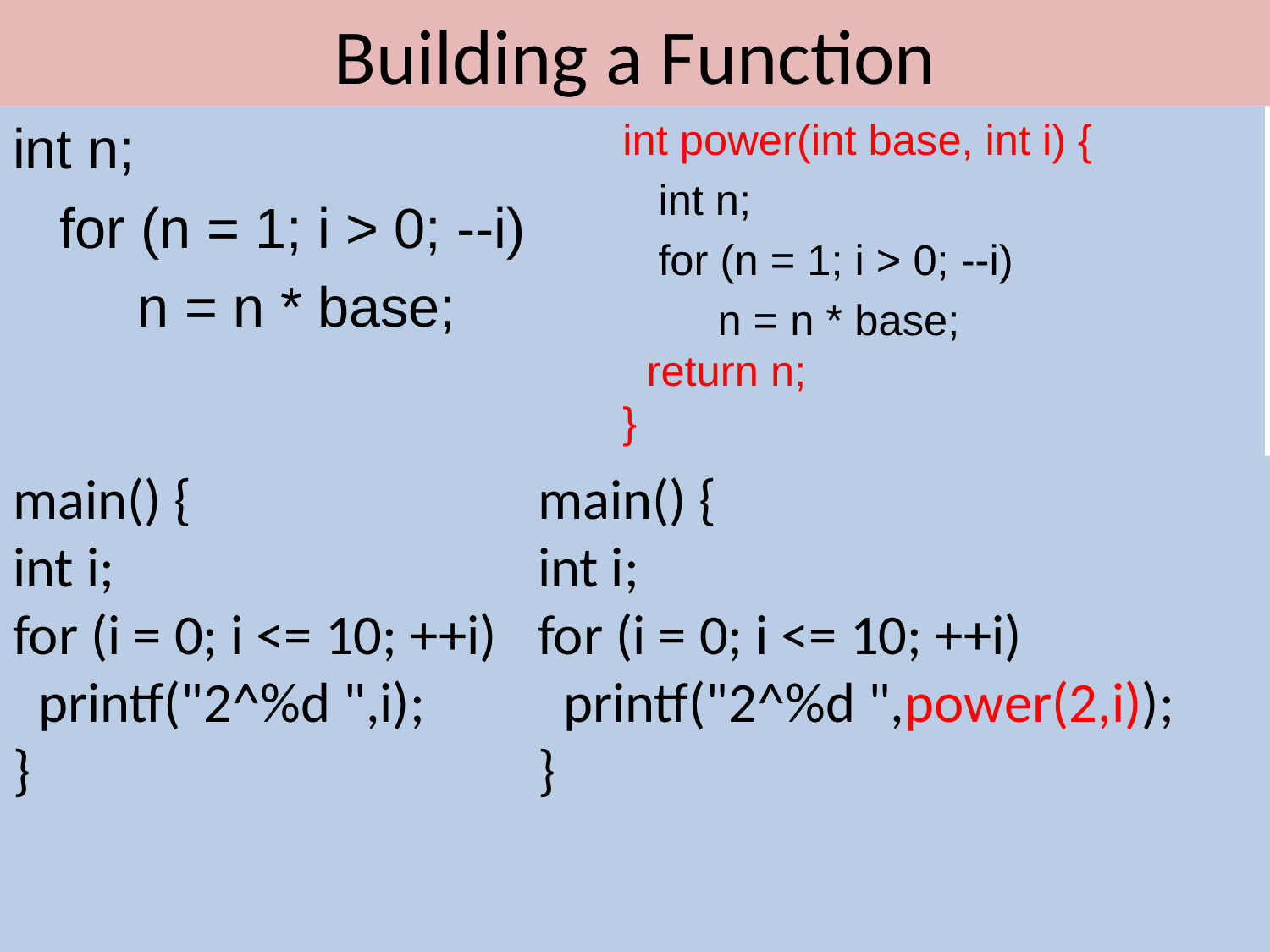

# Building a Function
int n;
   for (n = 1; i > 0; --i)
        n = n * base;
int power(int base, int i) {
   int n;
   for (n = 1; i > 0; --i)
        n = n * base;
  return n;
}
main() {
int i;
for (i = 0; i <= 10; ++i)
  printf("2^%d ",i);
}
main() {
int i;
for (i = 0; i <= 10; ++i)
  printf("2^%d ",power(2,i));
}